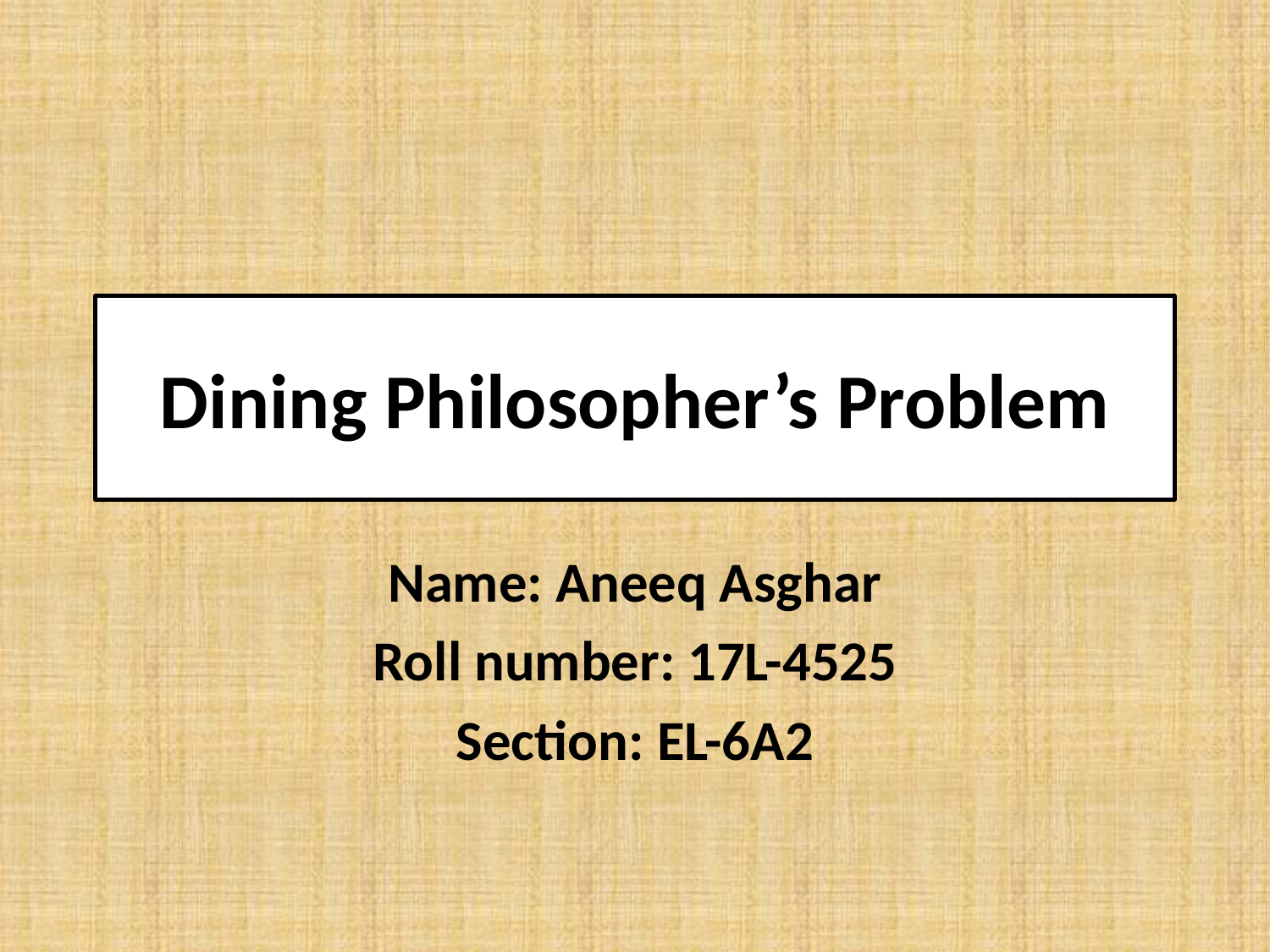

# Dining Philosopher’s Problem
Name: Aneeq Asghar
Roll number: 17L-4525
Section: EL-6A2